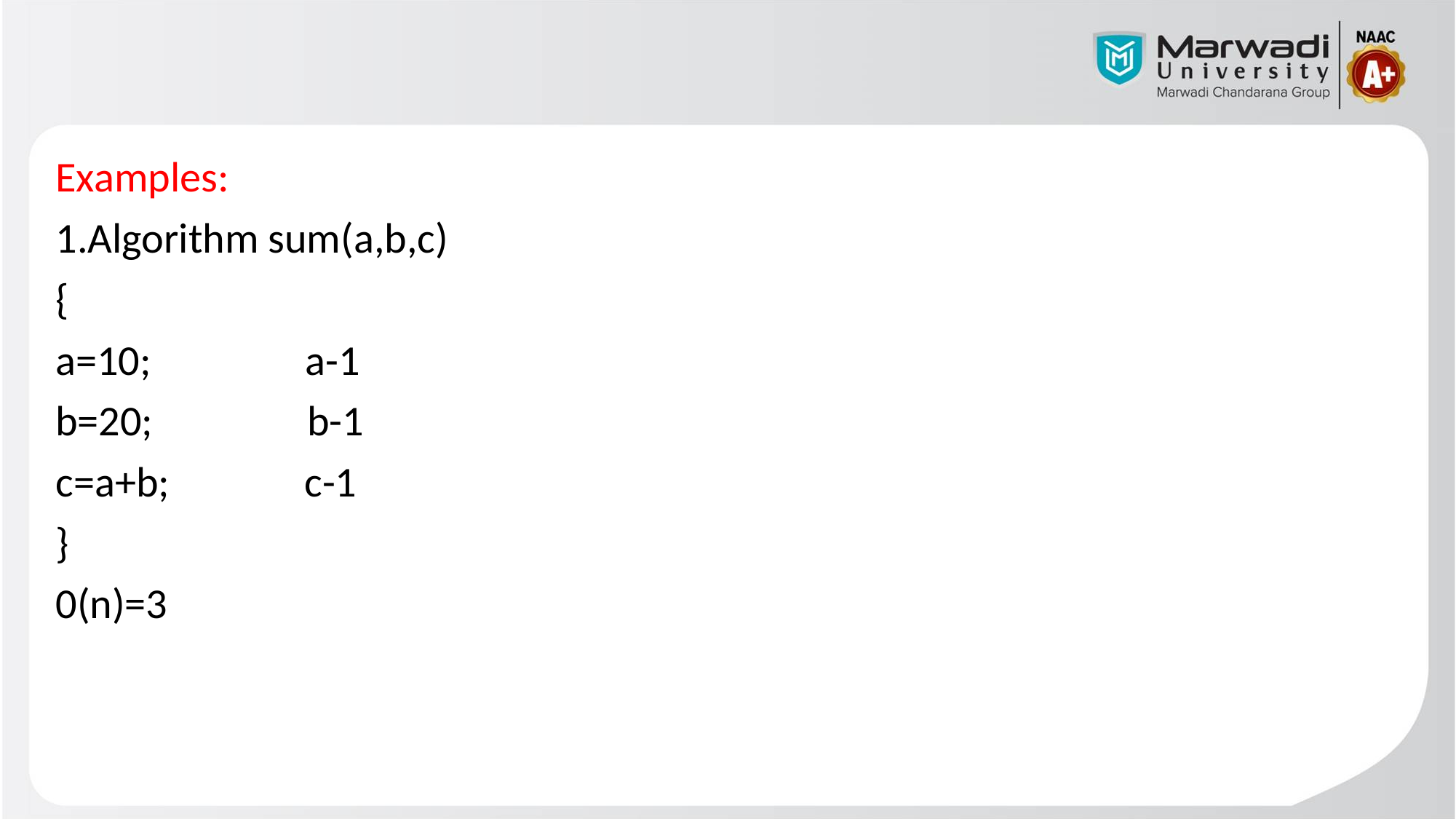

Examples:
1.Algorithm sum(a,b,c)
{
a=10;                a-1
b=20;                b-1
c=a+b;              c-1
}
0(n)=3